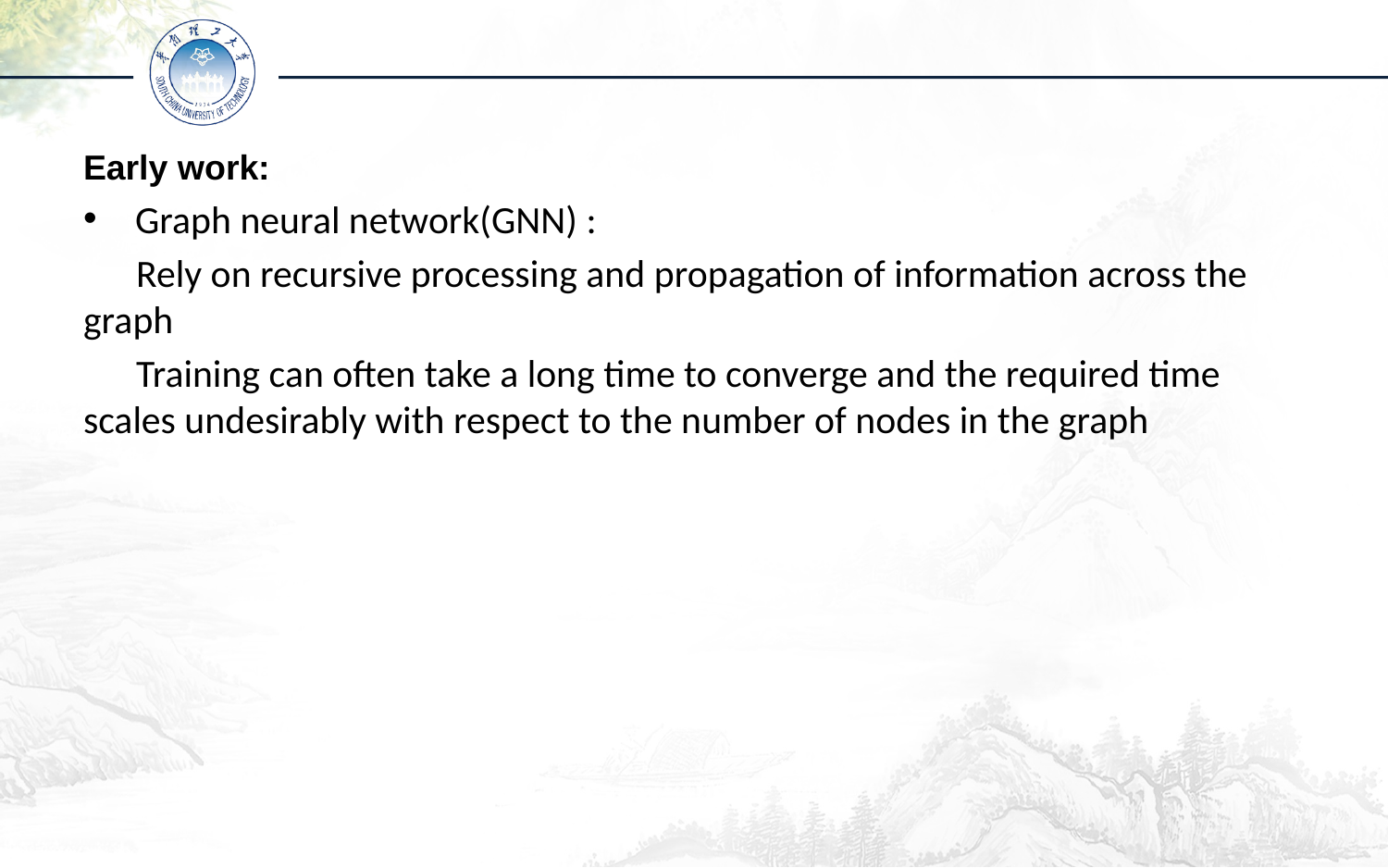

Early work:
Graph neural network(GNN) :
      Rely on recursive processing and propagation of information across the graph
      Training can often take a long time to converge and the required time scales undesirably with respect to the number of nodes in the graph